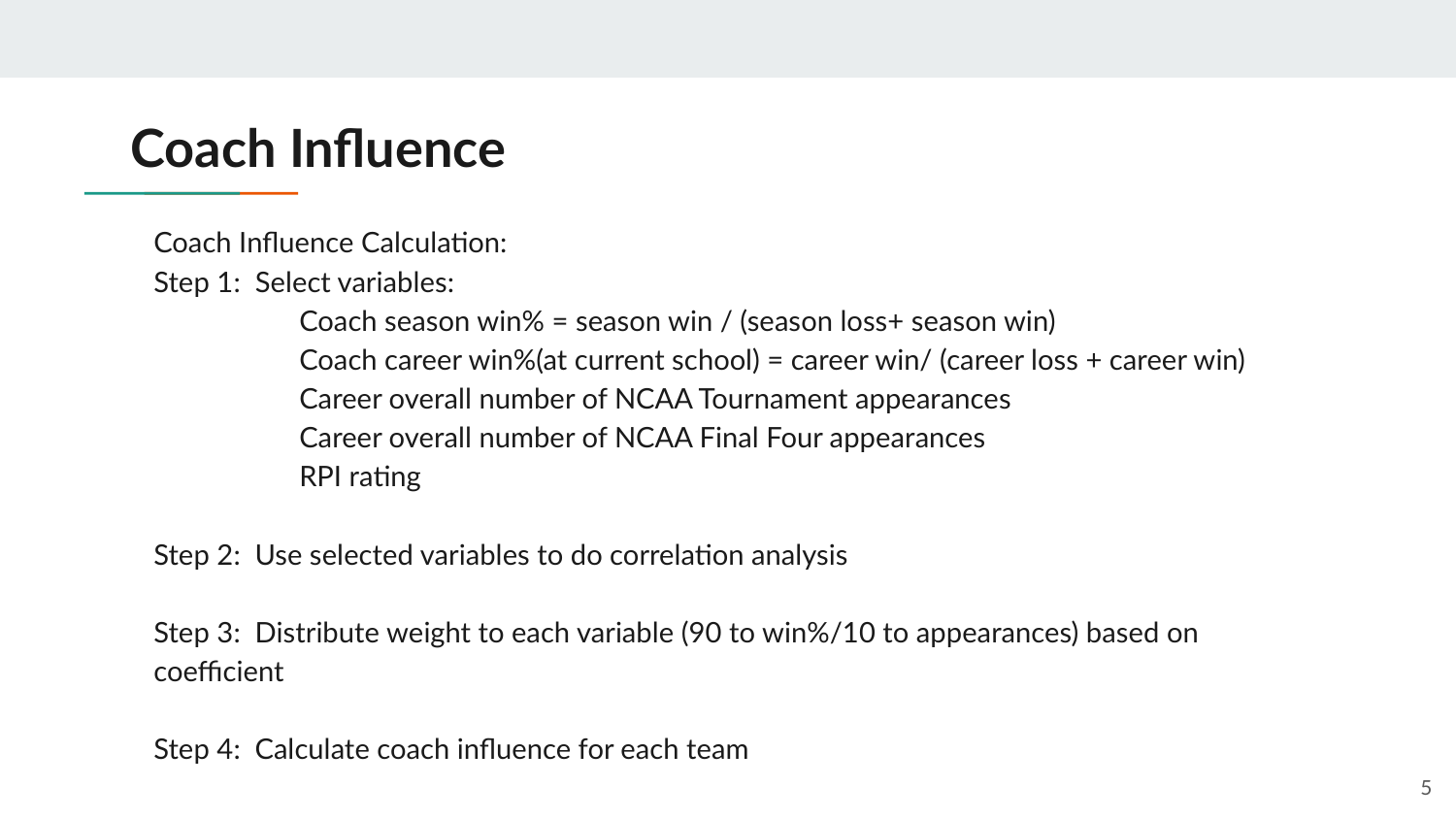

# Coach Influence
Coach Influence Calculation:
Step 1:  Select variables:
	Coach season win% = season win / (season loss+ season win)
	Coach career win%(at current school) = career win/ (career loss + career win)
	Career overall number of NCAA Tournament appearances
	Career overall number of NCAA Final Four appearances
	RPI rating

Step 2:  Use selected variables to do correlation analysis

Step 3:  Distribute weight to each variable (90 to win%/10 to appearances) based on coefficient

Step 4:  Calculate coach influence for each team

5